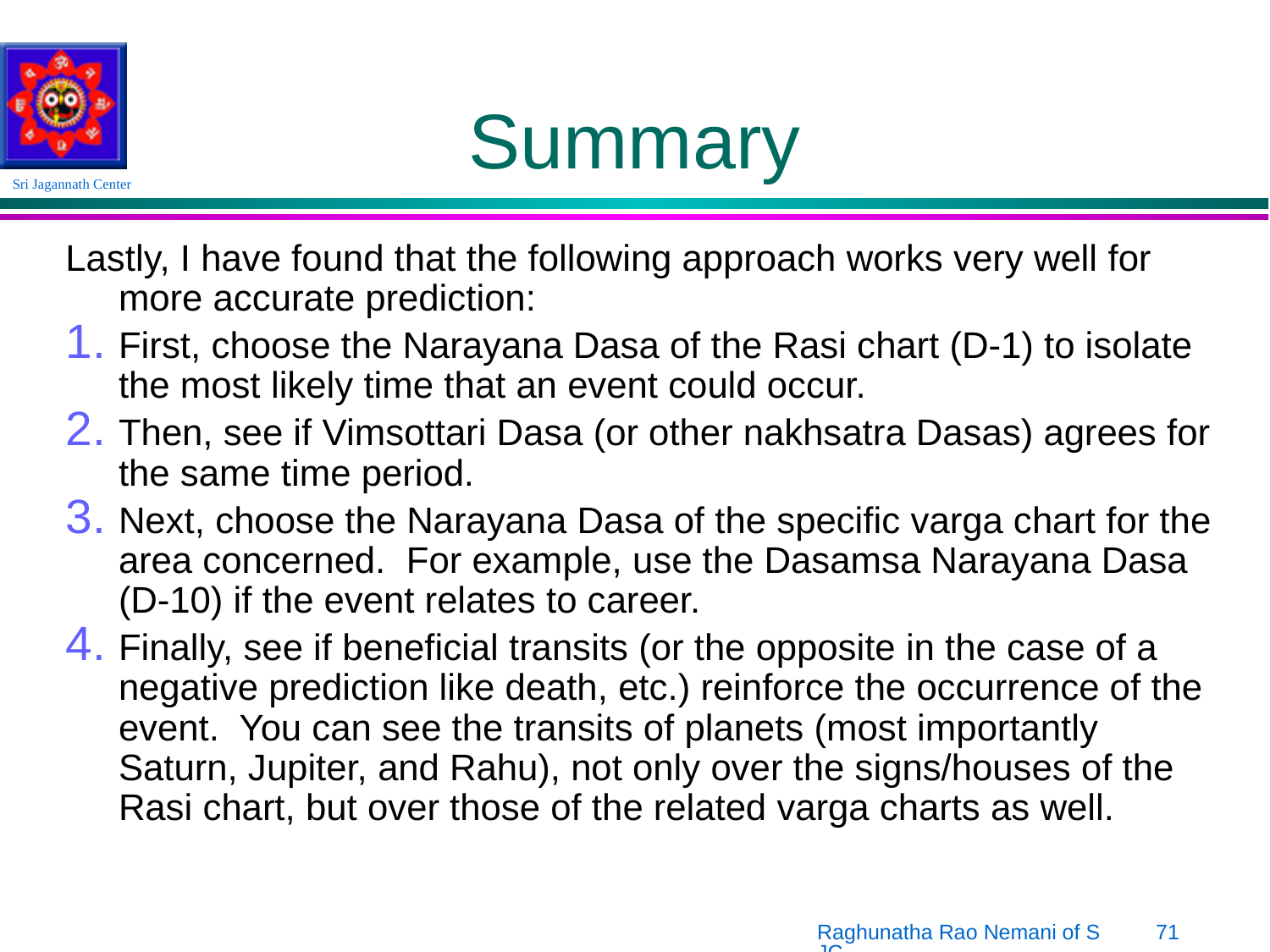

# Summary
Lastly, I have found that the following approach works very well for more accurate prediction:
First, choose the Narayana Dasa of the Rasi chart (D-1) to isolate the most likely time that an event could occur.
Then, see if Vimsottari Dasa (or other nakhsatra Dasas) agrees for the same time period.
Next, choose the Narayana Dasa of the specific varga chart for the area concerned.  For example, use the Dasamsa Narayana Dasa (D-10) if the event relates to career.
Finally, see if beneficial transits (or the opposite in the case of a negative prediction like death, etc.) reinforce the occurrence of the event.  You can see the transits of planets (most importantly Saturn, Jupiter, and Rahu), not only over the signs/houses of the Rasi chart, but over those of the related varga charts as well.
Raghunatha Rao Nemani of SJC
71